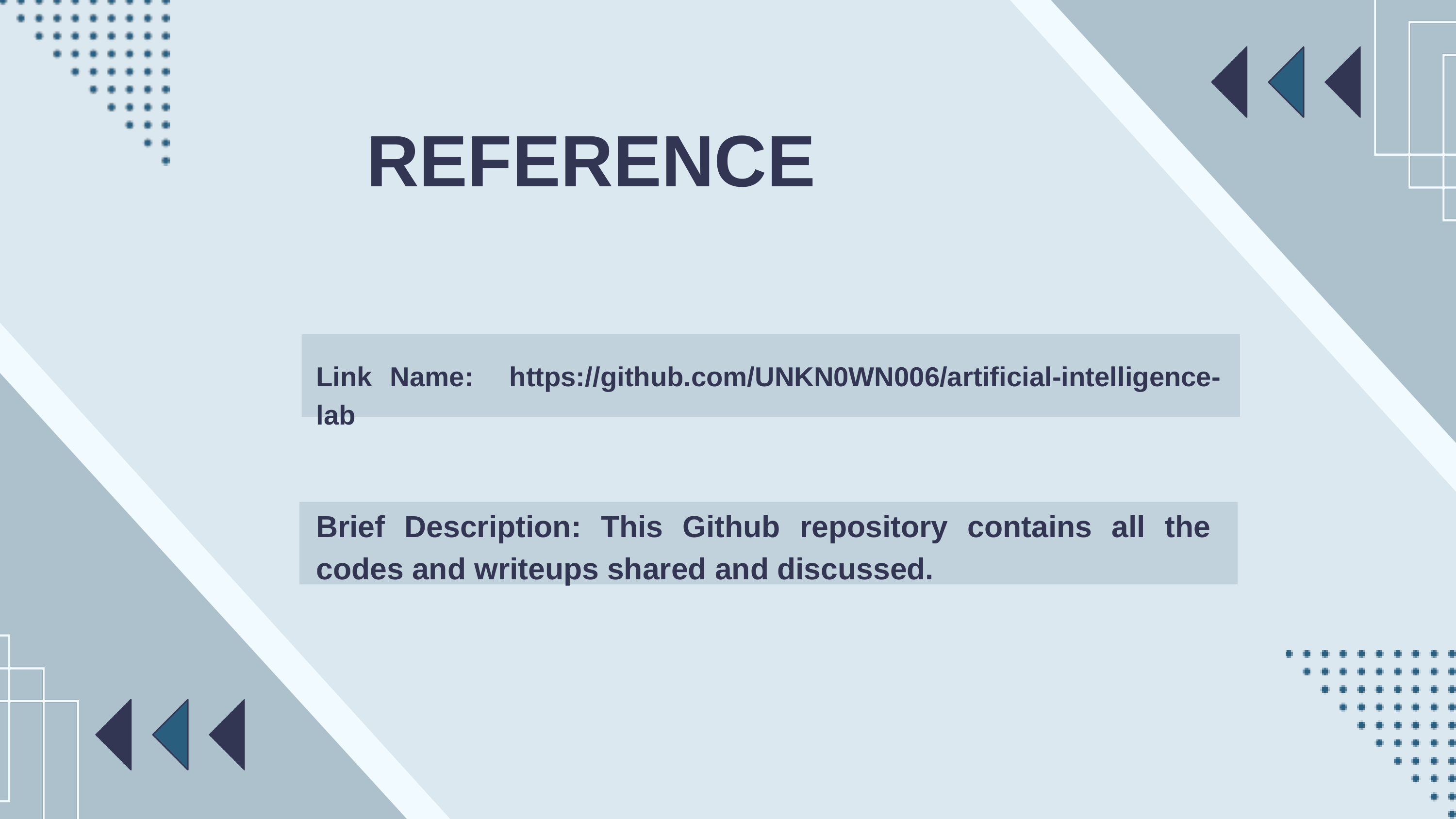

REFERENCE
Link Name:  https://github.com/UNKN0WN006/artificial-intelligence-lab

﻿Brief Description: This Github repository contains all the codes and writeups shared and discussed.